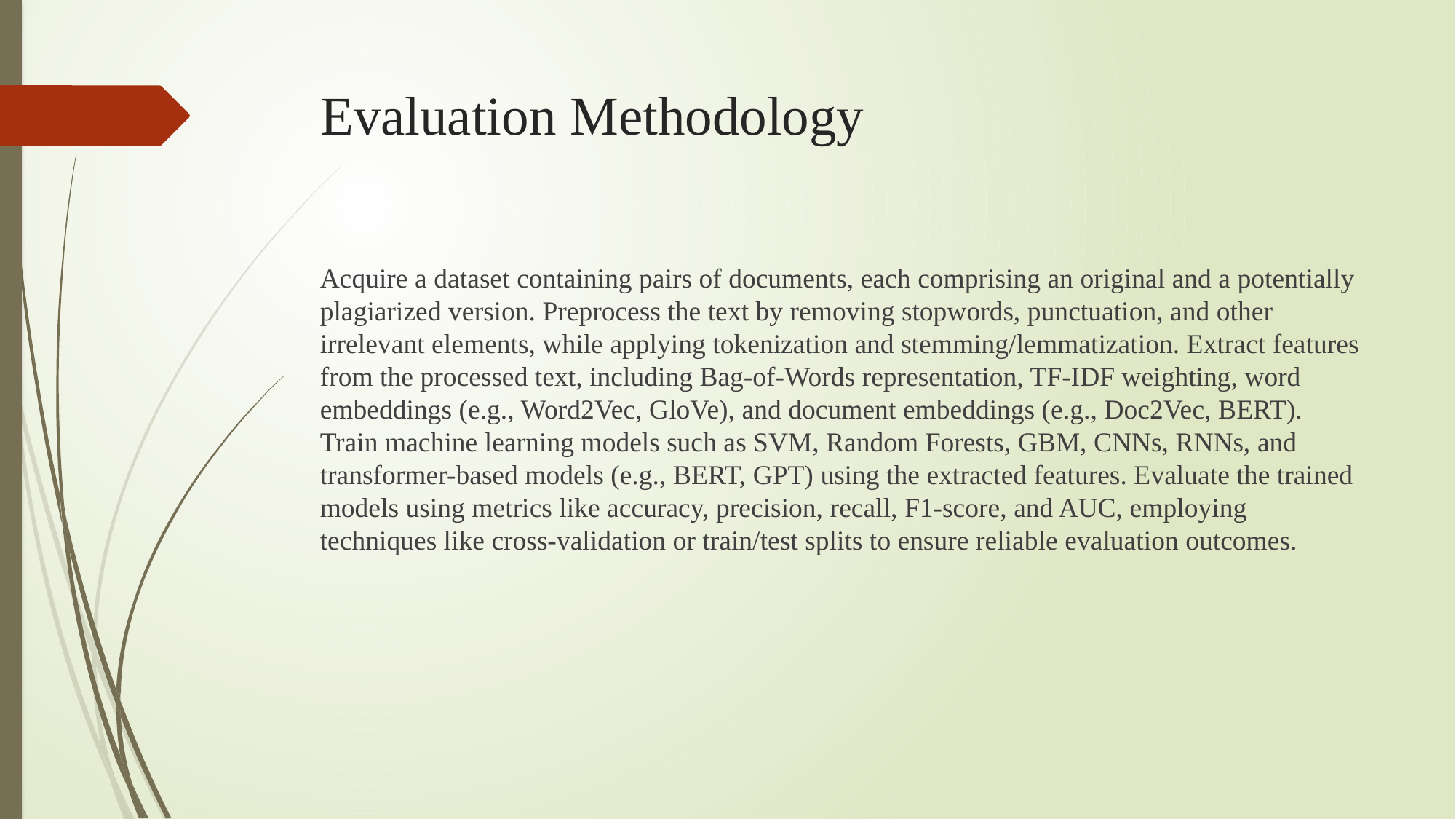

# Evaluation Methodology
Acquire a dataset containing pairs of documents, each comprising an original and a potentially plagiarized version. Preprocess the text by removing stopwords, punctuation, and other irrelevant elements, while applying tokenization and stemming/lemmatization. Extract features from the processed text, including Bag-of-Words representation, TF-IDF weighting, word embeddings (e.g., Word2Vec, GloVe), and document embeddings (e.g., Doc2Vec, BERT). Train machine learning models such as SVM, Random Forests, GBM, CNNs, RNNs, and transformer-based models (e.g., BERT, GPT) using the extracted features. Evaluate the trained models using metrics like accuracy, precision, recall, F1-score, and AUC, employing techniques like cross-validation or train/test splits to ensure reliable evaluation outcomes.